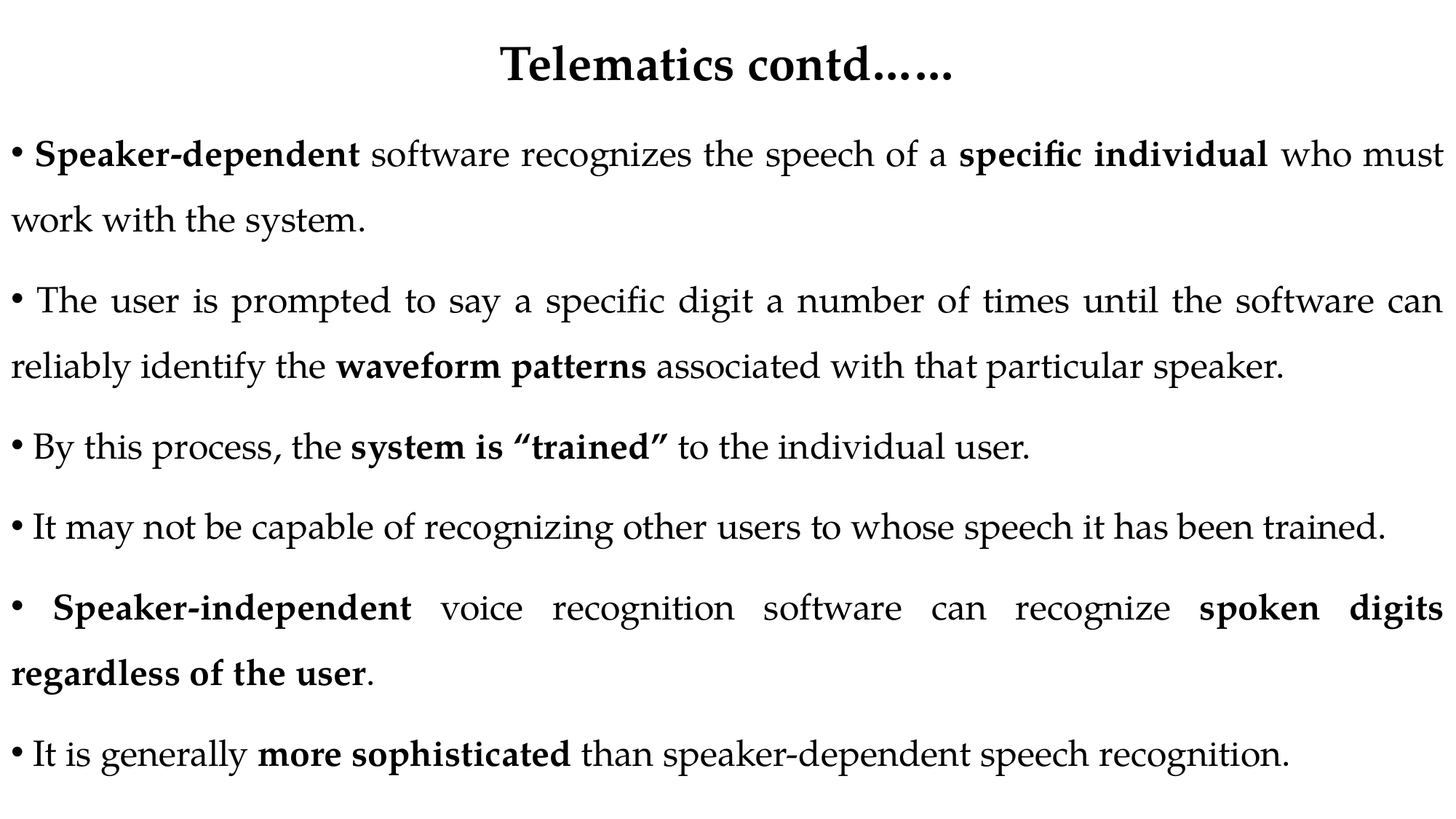

# Telematics contd……
 Speaker-dependent software recognizes the speech of a specific individual who must work with the system.
 The user is prompted to say a specific digit a number of times until the software can reliably identify the waveform patterns associated with that particular speaker.
 By this process, the system is “trained” to the individual user.
 It may not be capable of recognizing other users to whose speech it has been trained.
 Speaker-independent voice recognition software can recognize spoken digits regardless of the user.
 It is generally more sophisticated than speaker-dependent speech recognition.